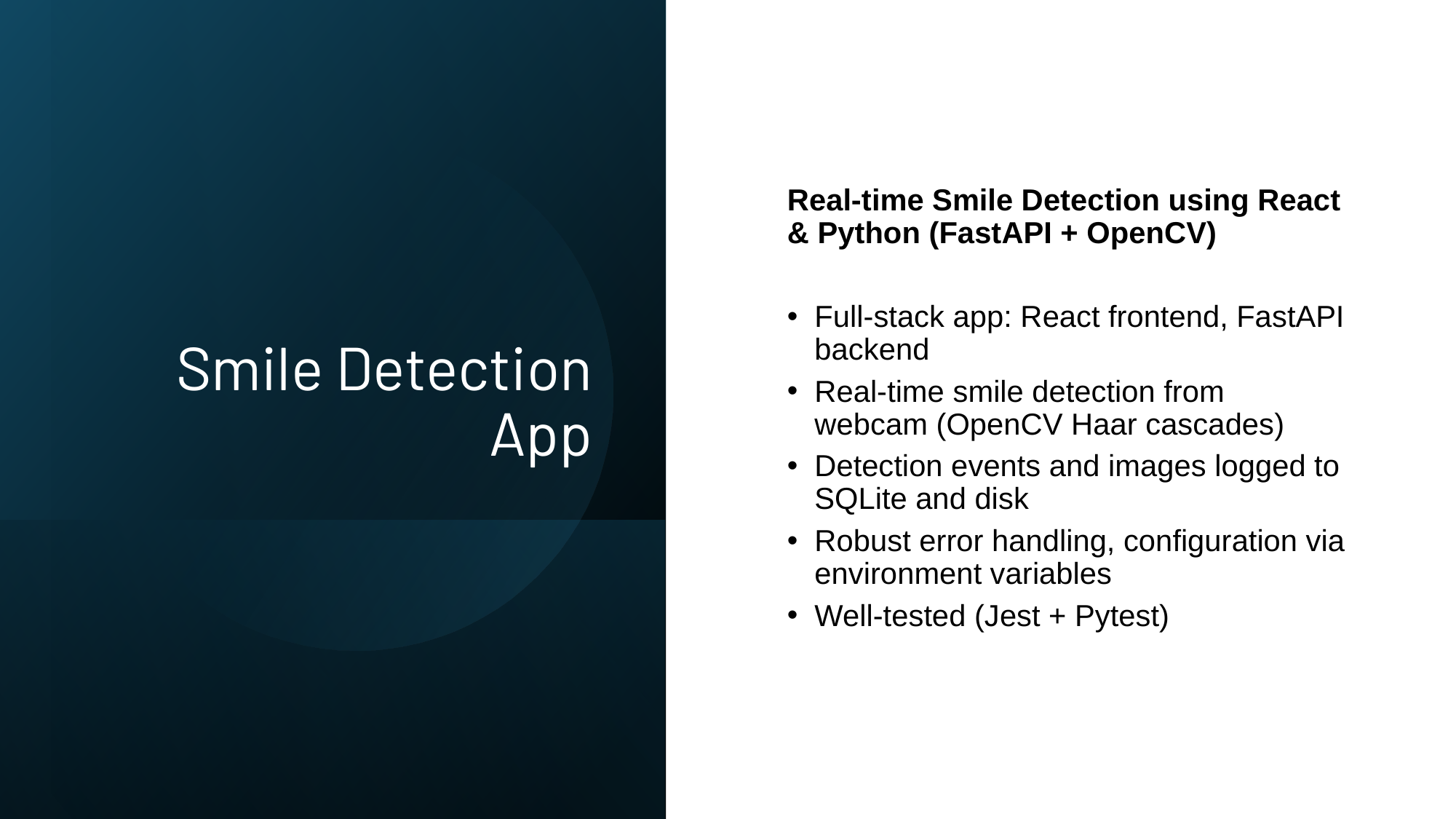

# Smile Detection App

Real-time Smile Detection using React & Python (FastAPI + OpenCV)

Full-stack app: React frontend, FastAPI backend
Real-time smile detection from webcam (OpenCV Haar cascades)
Detection events and images logged to SQLite and disk
Robust error handling, configuration via environment variables
Well-tested (Jest + Pytest)